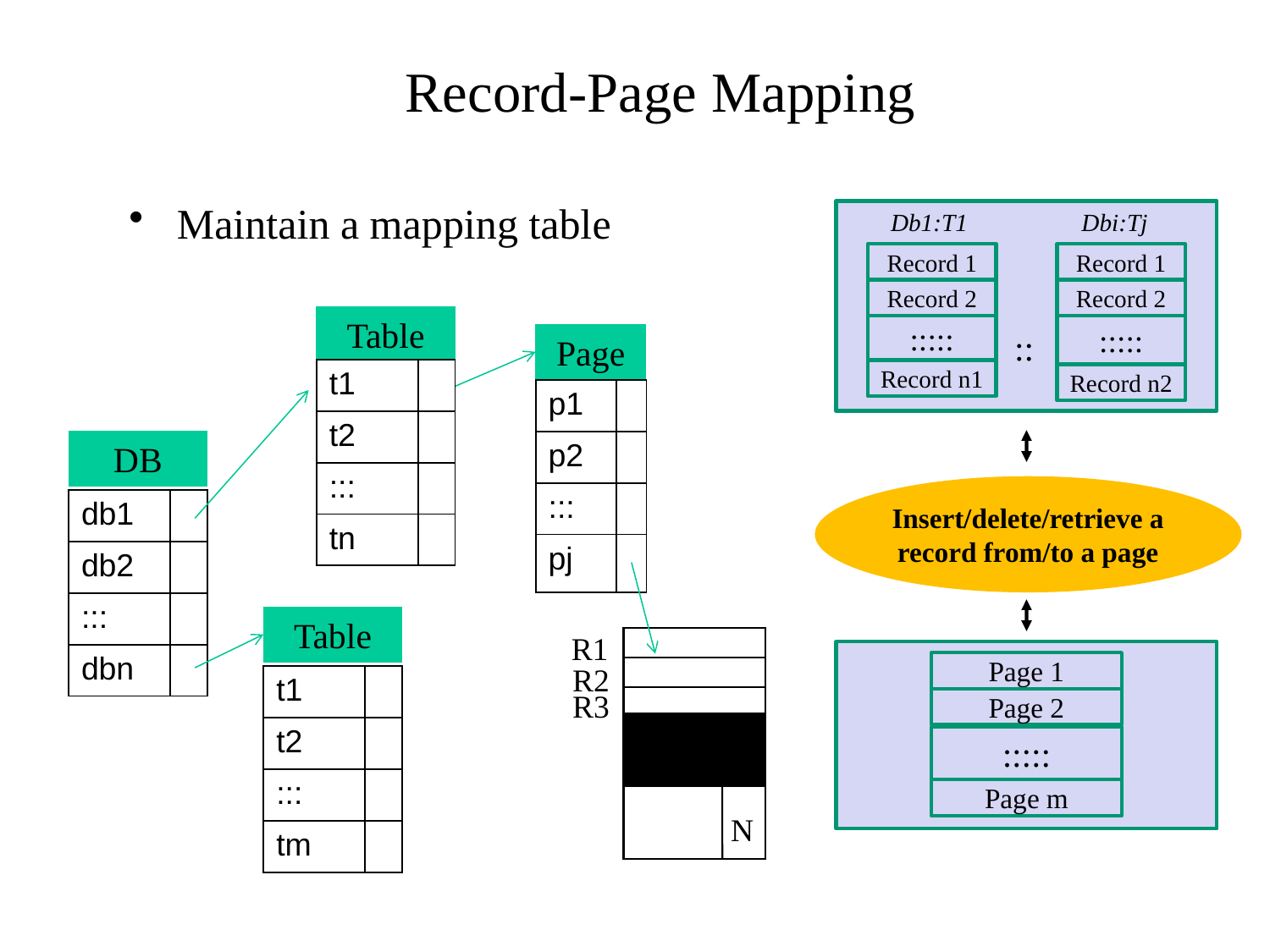

# Record-Page Mapping
Maintain a mapping table

Db1:T1
Dbi:Tj
Record 1
Record 1
Record 2
Record 2
Table
:::::
:::::
::
Page
| t1 |  |
| --- | --- |
| t2 |  |
| ::: |  |
| tn |  |
Record n1
Record n2
| p1 |  |
| --- | --- |
| p2 |  |
| ::: |  |
| pj |  |

DB
Insert/delete/retrieve a record from/to a page
| db1 |  |
| --- | --- |
| db2 |  |
| ::: |  |
| dbn |  |

Table
R1

Page 1
R2

| t1 |  |
| --- | --- |
| t2 |  |
| ::: |  |
| tm |  |
R3

Page 2
. .

:::::
Page m

N